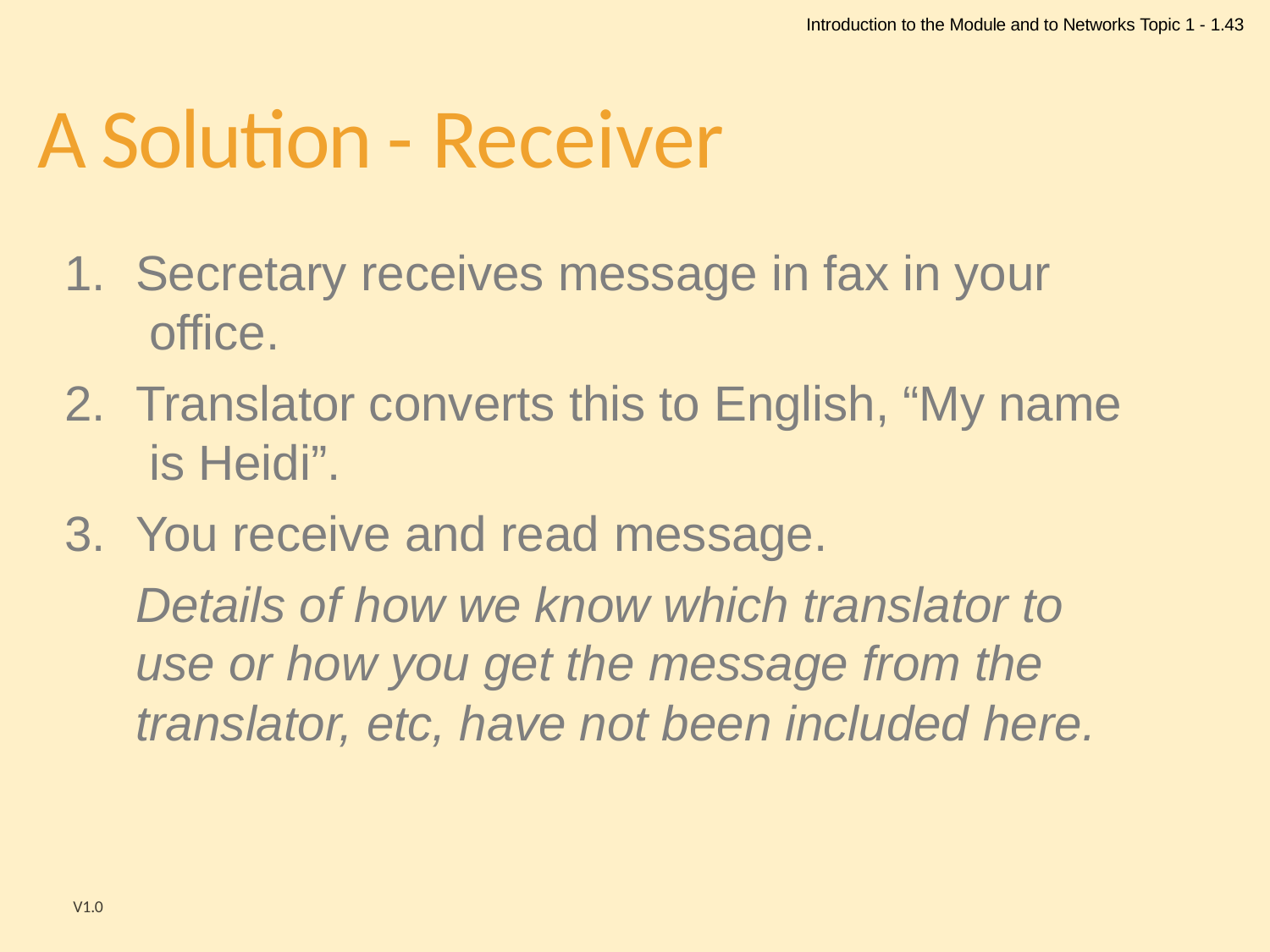

Introduction to the Module and to Networks Topic 1 - 1.43
# A Solution - Receiver
Secretary receives message in fax in your  office.
Translator converts this to English, “My name  is Heidi”.
You receive and read message.
Details of how we know which translator to  use or how you get the message from the  translator, etc, have not been included here.
V1.0